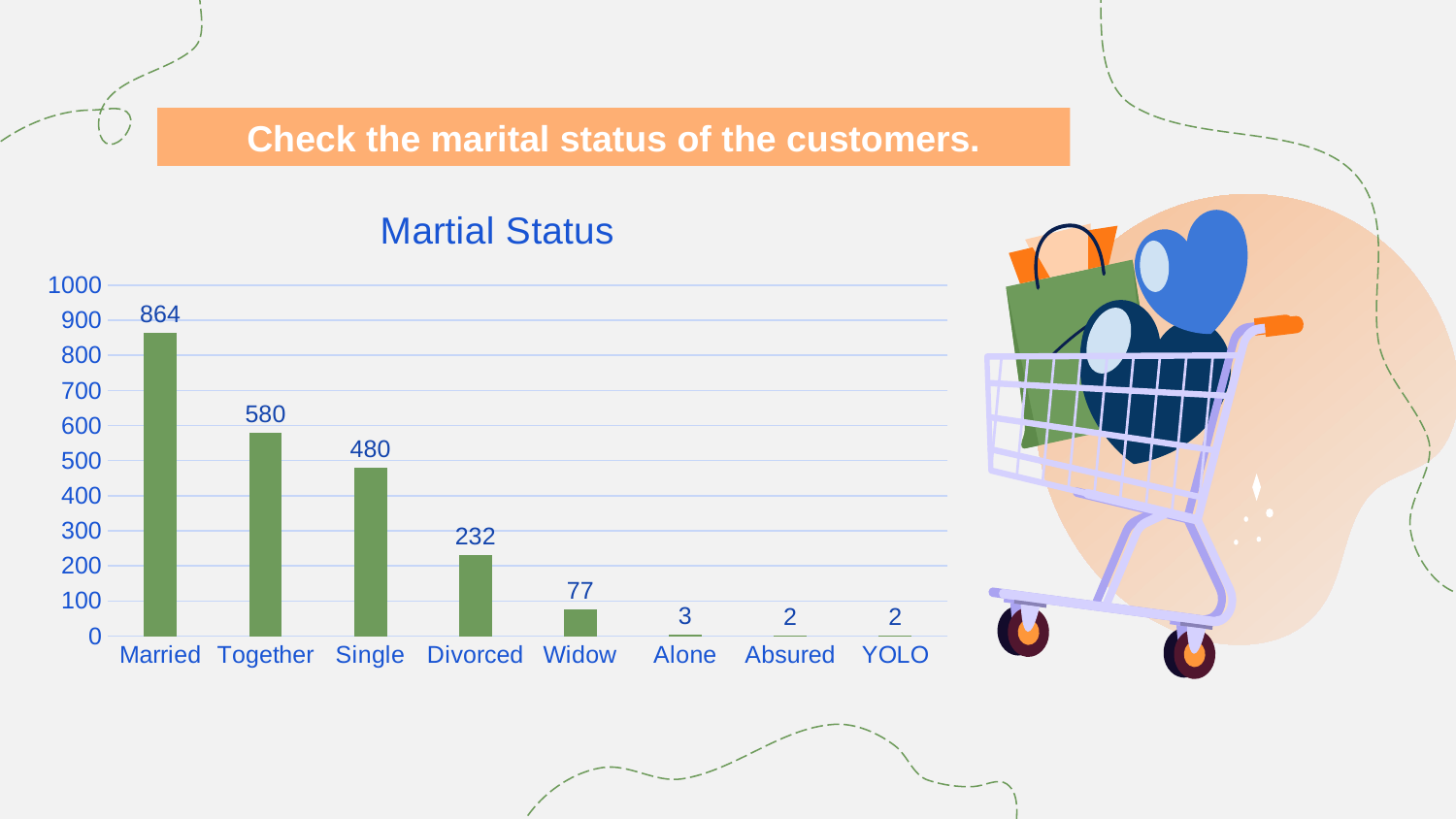

Check the marital status of the customers.

### Chart:

| Category | Martial Status |
|---|---|
| Married | 864.0 |
| Together | 580.0 |
| Single | 480.0 |
| Divorced | 232.0 |
| Widow | 77.0 |
| Alone | 3.0 |
| Absured | 2.0 |
| YOLO | 2.0 |